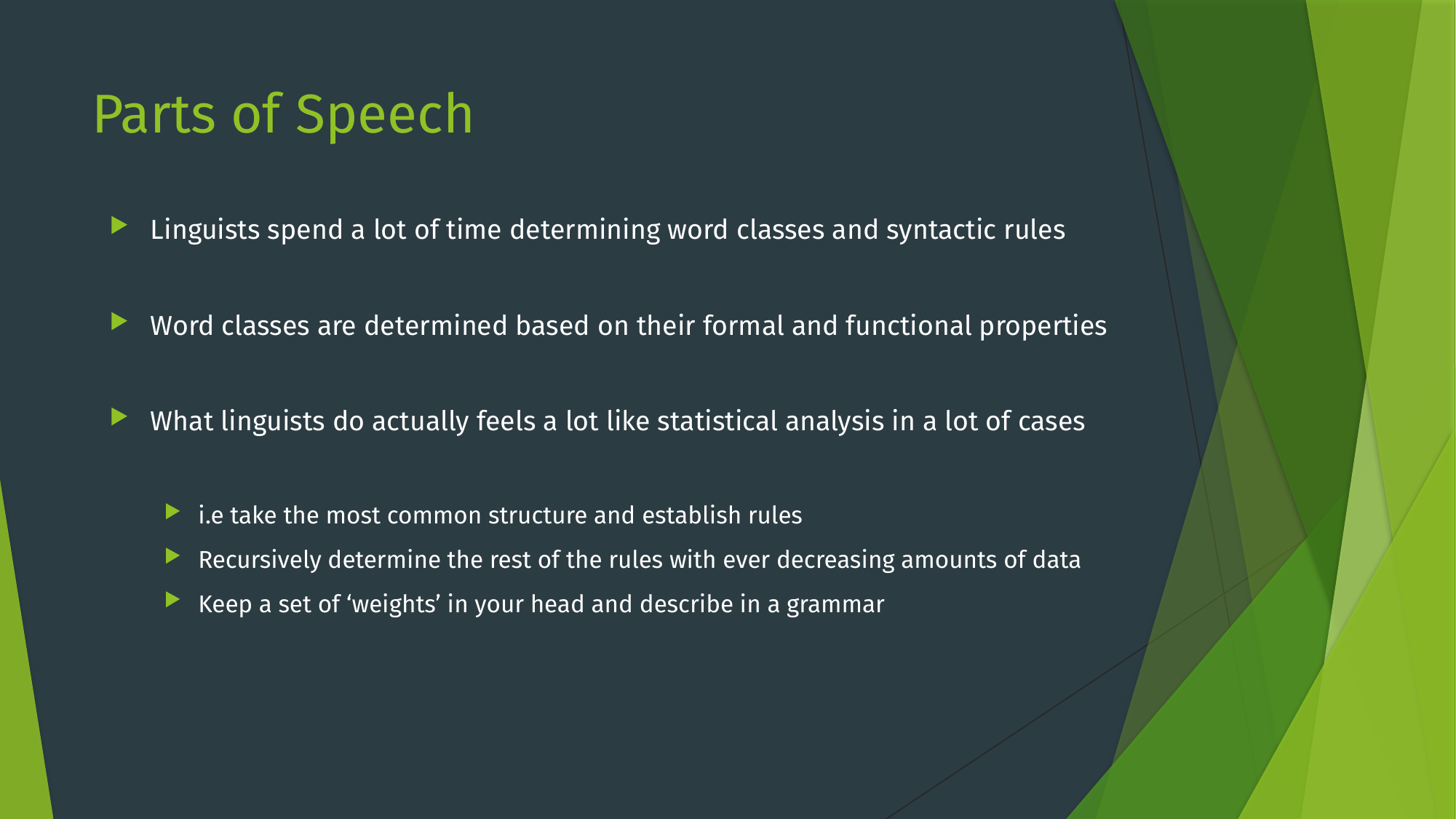

# Parts of Speech
Linguists spend a lot of time determining word classes and syntactic rules

Word classes are determined based on their formal and functional properties

What linguists do actually feels a lot like statistical analysis in a lot of cases

i.e take the most common structure and establish rules
Recursively determine the rest of the rules with ever decreasing amounts of data
Keep a set of ‘weights’ in your head and describe in a grammar